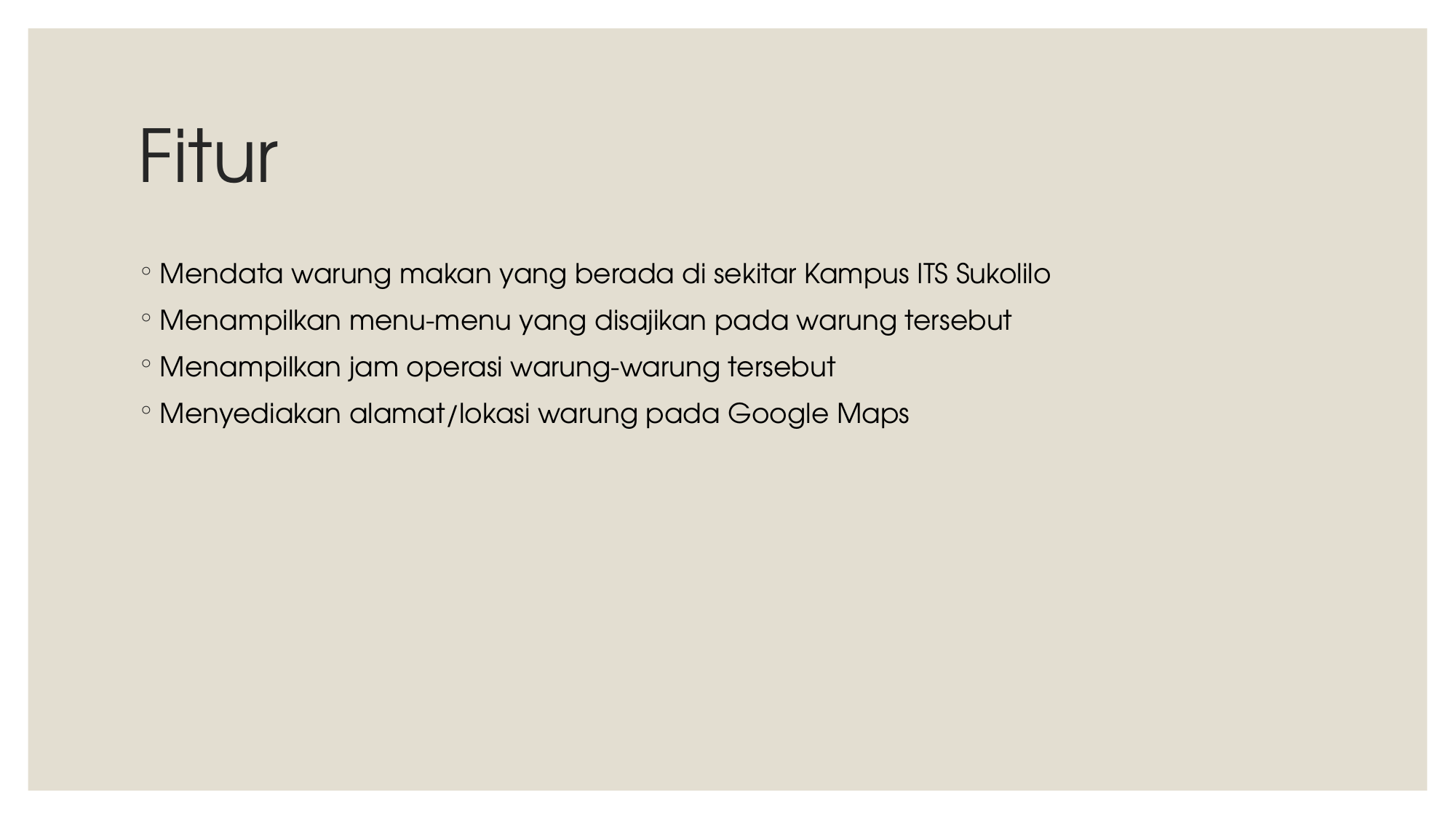

# Fitur
Mendata warung makan yang berada di sekitar Kampus ITS Sukolilo
Menampilkan menu-menu yang disajikan pada warung tersebut
Menampilkan jam operasi warung-warung tersebut
Menyediakan alamat/lokasi warung pada Google Maps